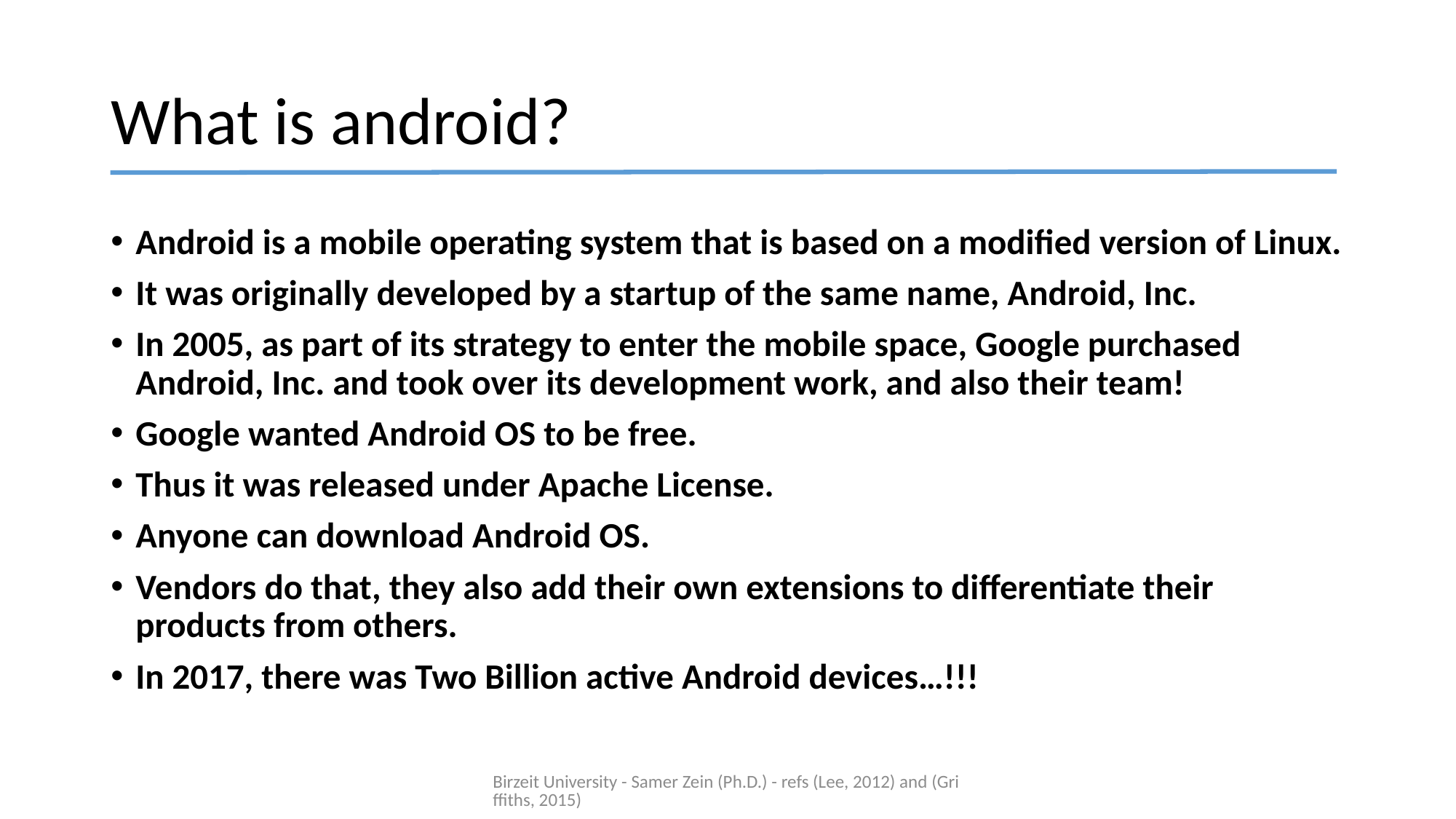

# What is android?
Android is a mobile operating system that is based on a modified version of Linux.
It was originally developed by a startup of the same name, Android, Inc.
In 2005, as part of its strategy to enter the mobile space, Google purchased Android, Inc. and took over its development work, and also their team!
Google wanted Android OS to be free.
Thus it was released under Apache License.
Anyone can download Android OS.
Vendors do that, they also add their own extensions to differentiate their products from others.
In 2017, there was Two Billion active Android devices…!!!
Birzeit University - Samer Zein (Ph.D.) - refs (Lee, 2012) and (Griffiths, 2015)